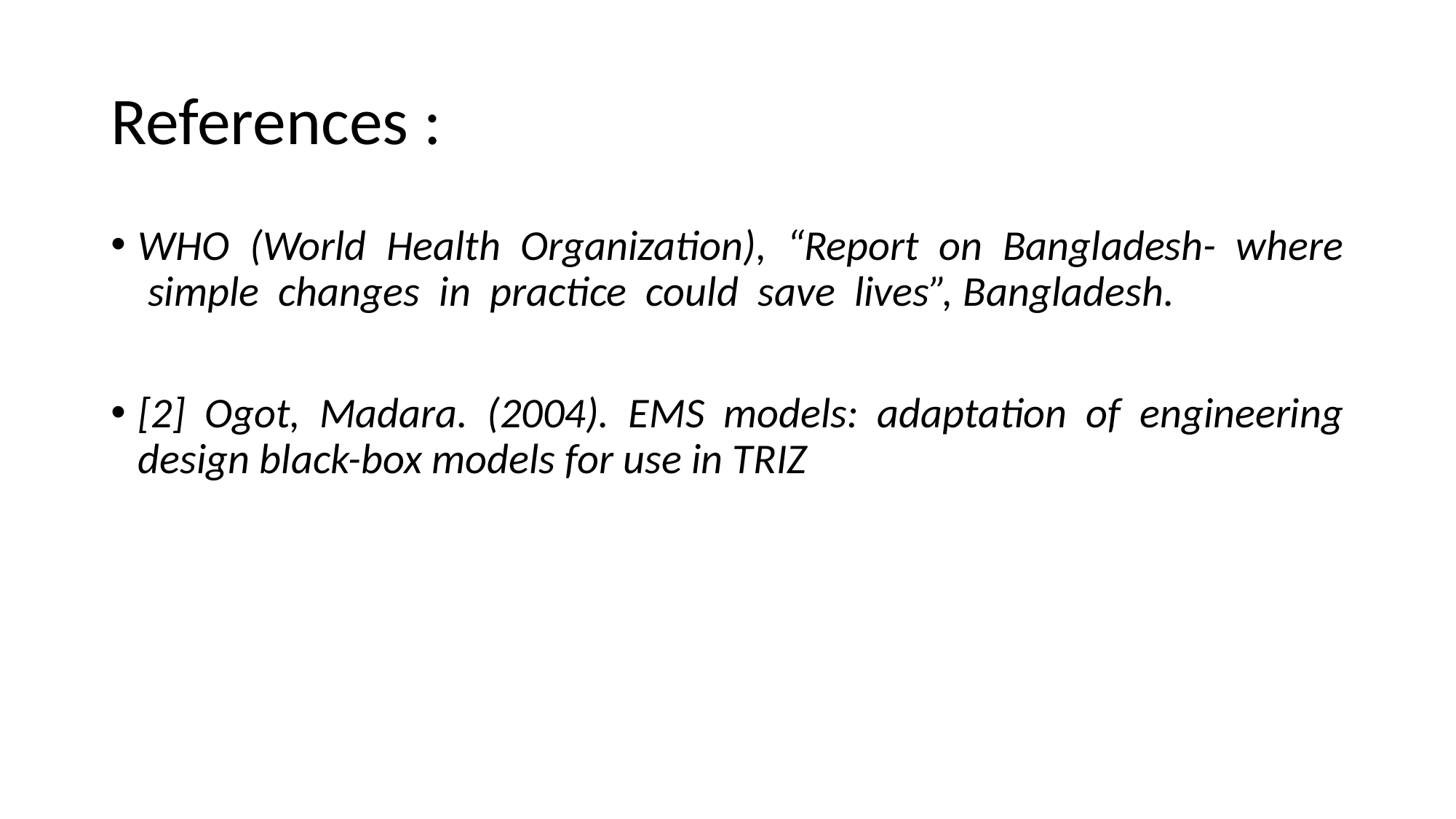

# References :
WHO  (World  Health  Organization),  “Report  on  Bangladesh-  where  simple  changes  in  practice  could  save  lives”, Bangladesh.

[2] Ogot, Madara. (2004). EMS models: adaptation of engineering design black-box models for use in TRIZ